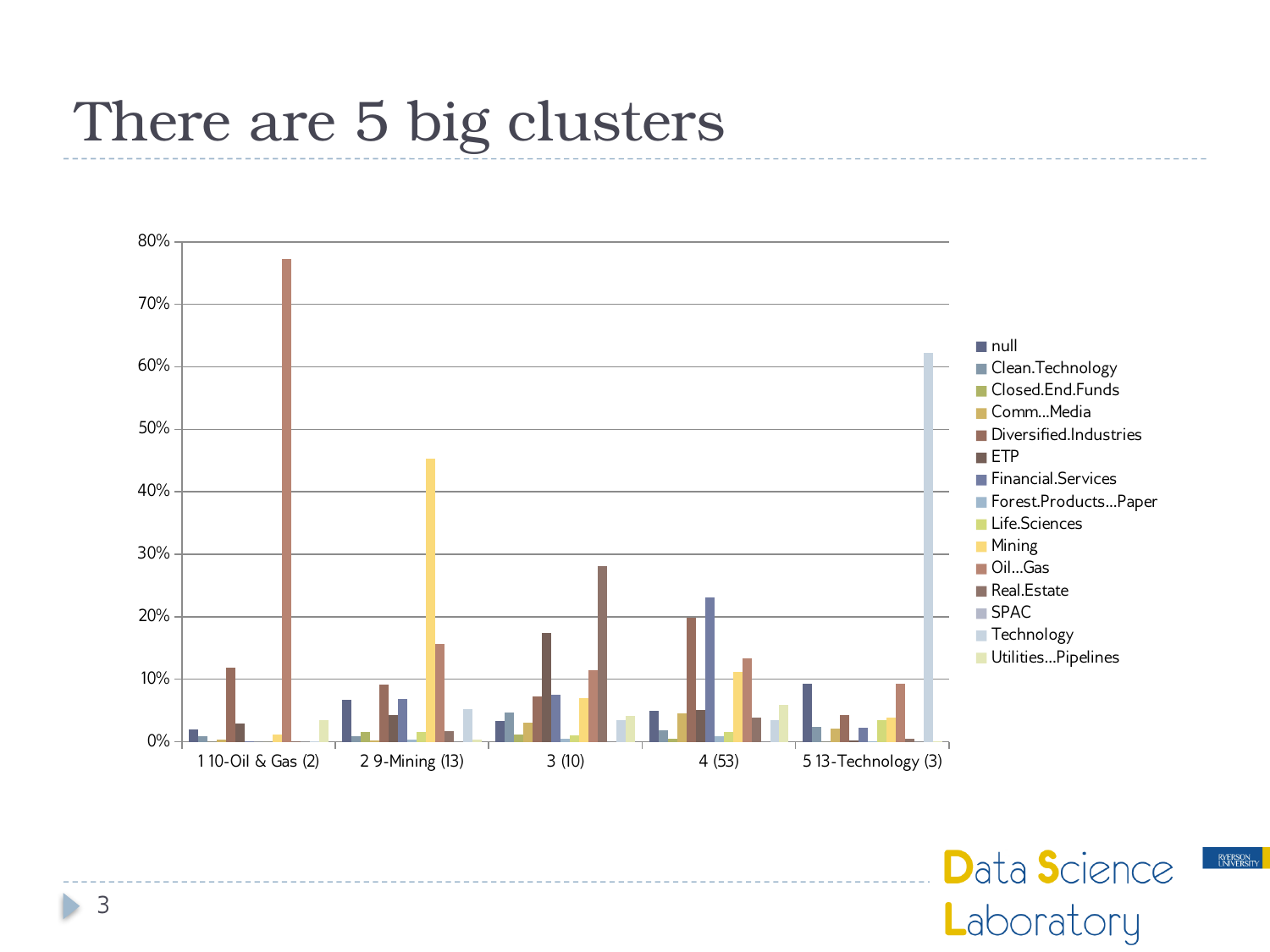

# There are 5 big clusters

### Chart

| Category | null | Clean.Technology | Closed.End.Funds | Comm...Media | Diversified.Industries | ETP | Financial.Services | Forest.Products...Paper | Life.Sciences | Mining | Oil...Gas | Real.Estate | SPAC | Technology | Utilities...Pipelines |
|---|---|---|---|---|---|---|---|---|---|---|---|---|---|---|---|
| 1 10-Oil & Gas (2) | 0.019560429708437414 | 0.008495120866096956 | 0.0 | 0.00333303817975928 | 0.11901151254811304 | 0.029394160363941088 | 0.0011233244749965007 | 0.0 | 0.0 | 0.011012858633855708 | 0.7728570361847613 | 0.00010068965367499003 | 0.0 | 4.319513487720893e-05 | 0.03506863425148699 |
| 2 9-Mining (13) | 0.06763328204070952 | 0.008871751254639204 | 0.015486826347750908 | 0.0026978252077463818 | 0.09159114772468947 | 0.04281553897033312 | 0.0687117525026305 | 0.0031366917091271915 | 0.016088598286400708 | 0.453694580973055 | 0.15614878847383906 | 0.01682127119732441 | 0.0 | 0.05255719670636799 | 0.0037447486053873123 |
| 3 (10) | 0.032612924745083406 | 0.04671383402573374 | 0.011557893146173002 | 0.030831925278405725 | 0.07215055910476531 | 0.17416957563862795 | 0.07504500593714962 | 0.0051676728504165895 | 0.00992993939234925 | 0.07027701943923581 | 0.11430730970394298 | 0.2806173775229611 | 0.0 | 0.034791059121813114 | 0.04182790409334261 |
| 4 (53) | 0.049059983047979316 | 0.017691469218910013 | 0.004785651053741113 | 0.04526969160566771 | 0.19818262311028098 | 0.050876601364440235 | 0.23097762668458588 | 0.0085154098953993 | 0.0160866277254944 | 0.11235567085158008 | 0.13403660892828395 | 0.03872248828438489 | 0.0 | 0.034172113324094006 | 0.05926743490515845 |
| 5 13-Technology (3) | 0.09287280283024843 | 0.023877976492193417 | 0.0 | 0.021198807777624312 | 0.04233490303953145 | 0.0022991611644203516 | 0.022799869605463513 | 0.0004448590869654702 | 0.033958145851401514 | 0.0392292818392011 | 0.09258520706083527 | 0.005359616323962963 | 0.0 | 0.6220392820397422 | 0.00100008688841046 |
3